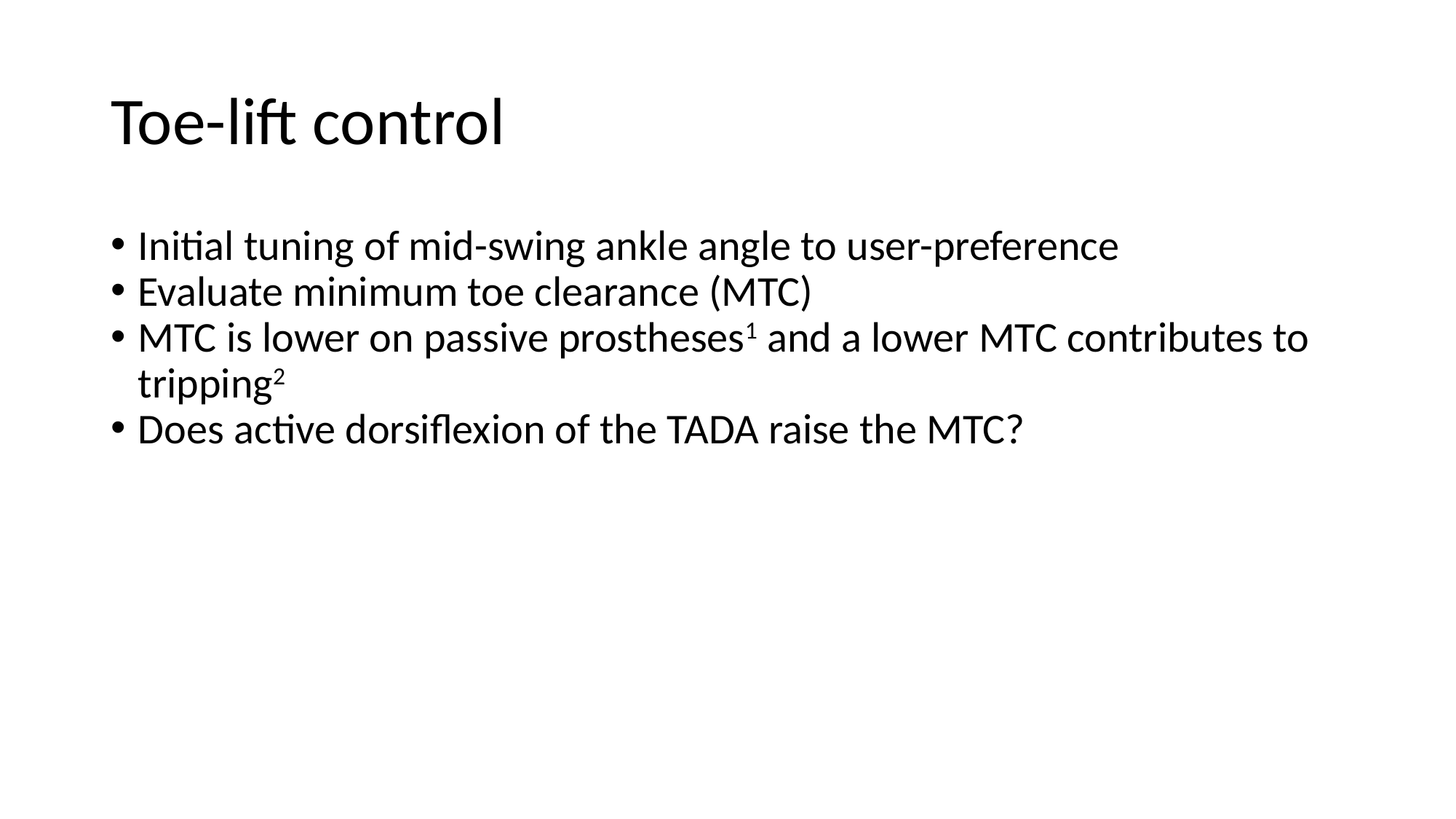

# Toe-lift control
Initial tuning of mid-swing ankle angle to user-preference
Evaluate minimum toe clearance (MTC)
MTC is lower on passive prostheses1 and a lower MTC contributes to tripping2
Does active dorsiflexion of the TADA raise the MTC?